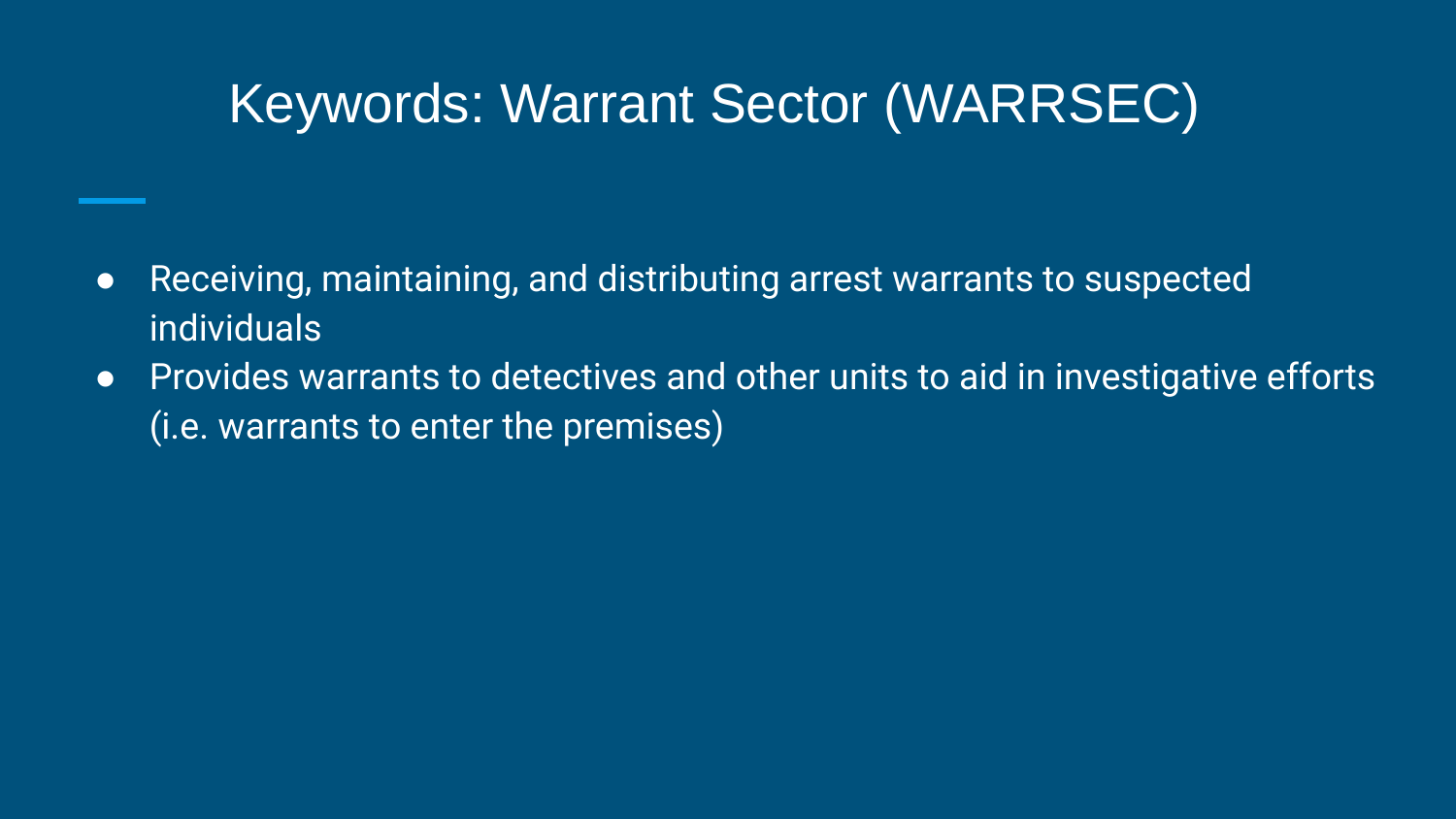

# Keywords: Warrant Sector (WARRSEC)
Receiving, maintaining, and distributing arrest warrants to suspected individuals
Provides warrants to detectives and other units to aid in investigative efforts (i.e. warrants to enter the premises)